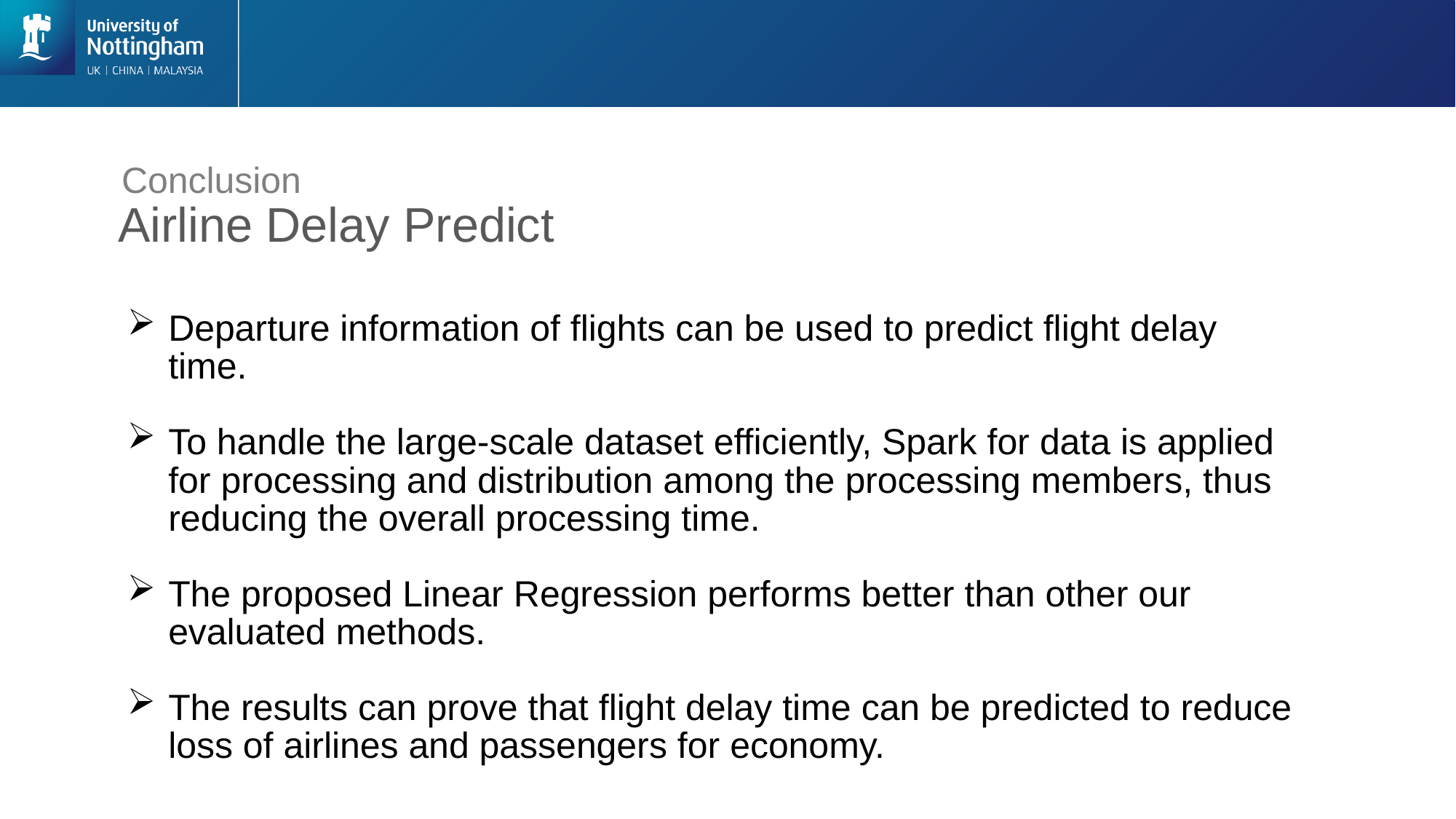

Conclusion
Airline Delay Predict
Departure information of flights can be used to predict flight delay time.

To handle the large-scale dataset efficiently, Spark for data is applied for processing and distribution among the processing members, thus reducing the overall processing time.

The proposed Linear Regression performs better than other our evaluated methods.

The results can prove that flight delay time can be predicted to reduce loss of airlines and passengers for economy.